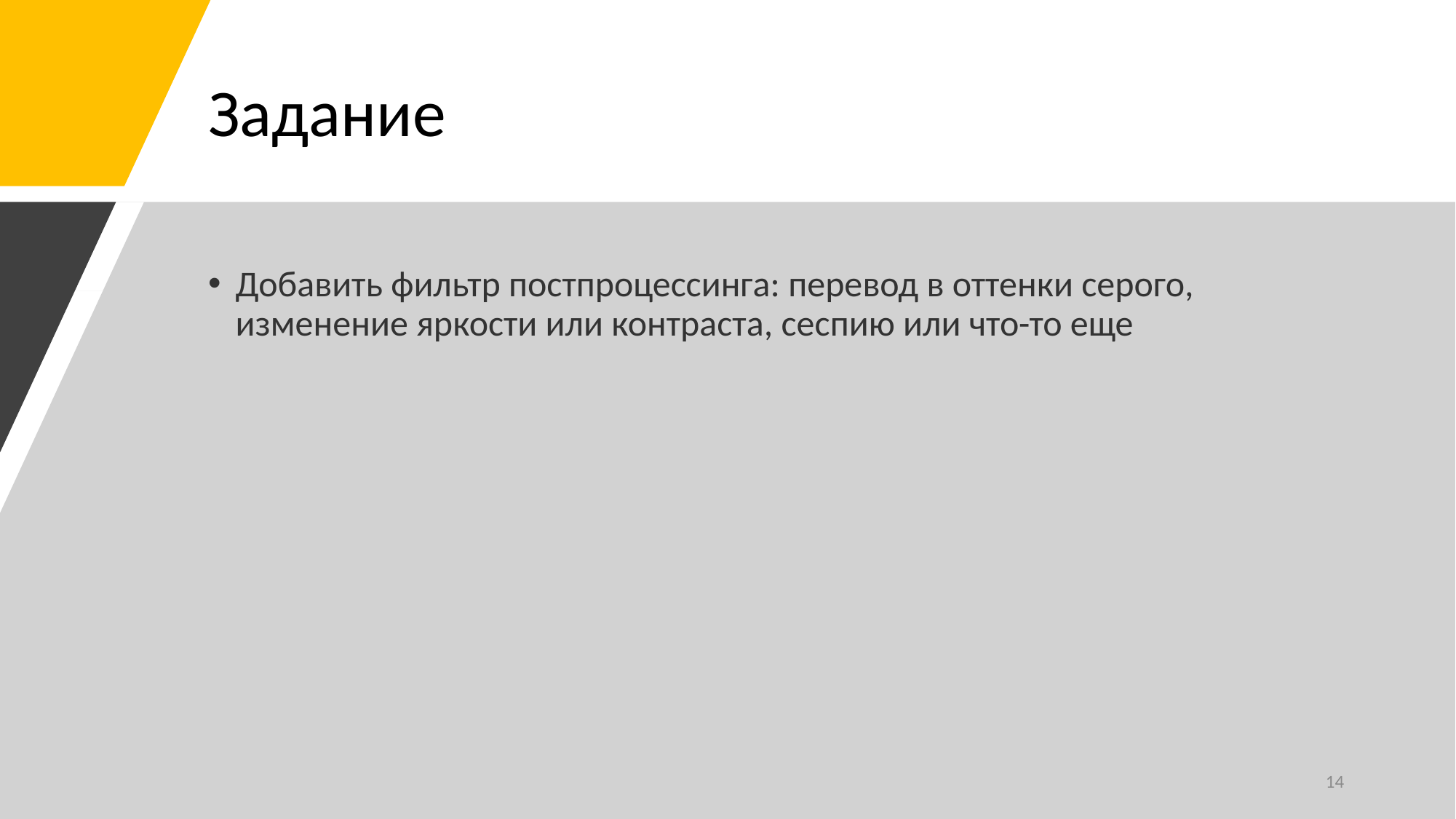

# Задание

Добавить фильтр постпроцессинга: перевод в оттенки серого, изменение яркости или контраста, сеспию или что-то еще
14